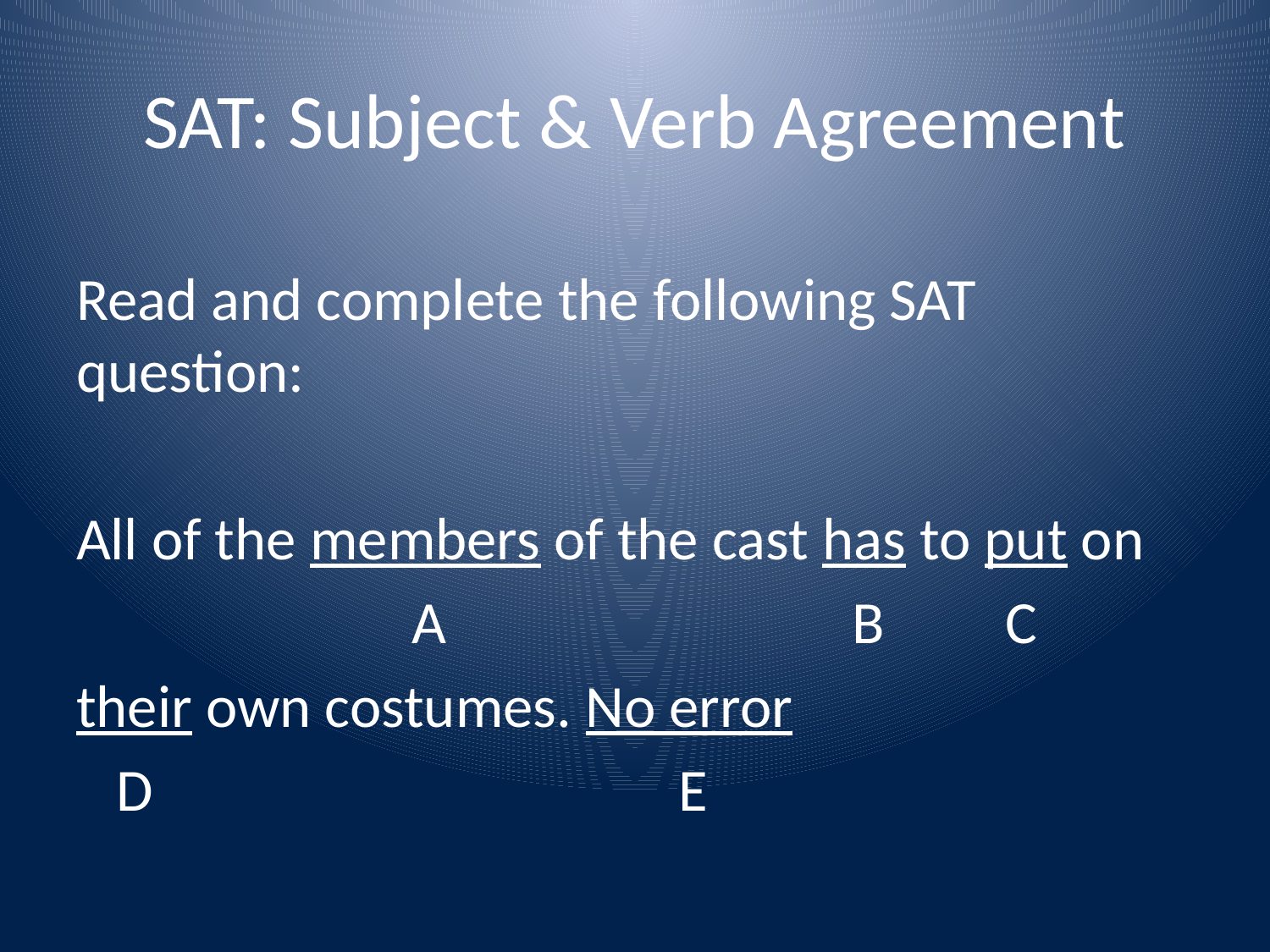

# SAT: Subject & Verb Agreement
Read and complete the following SAT question:

All of the members of the cast has to put on
		      A				 B  	   C
their own costumes. No error
   D				       E